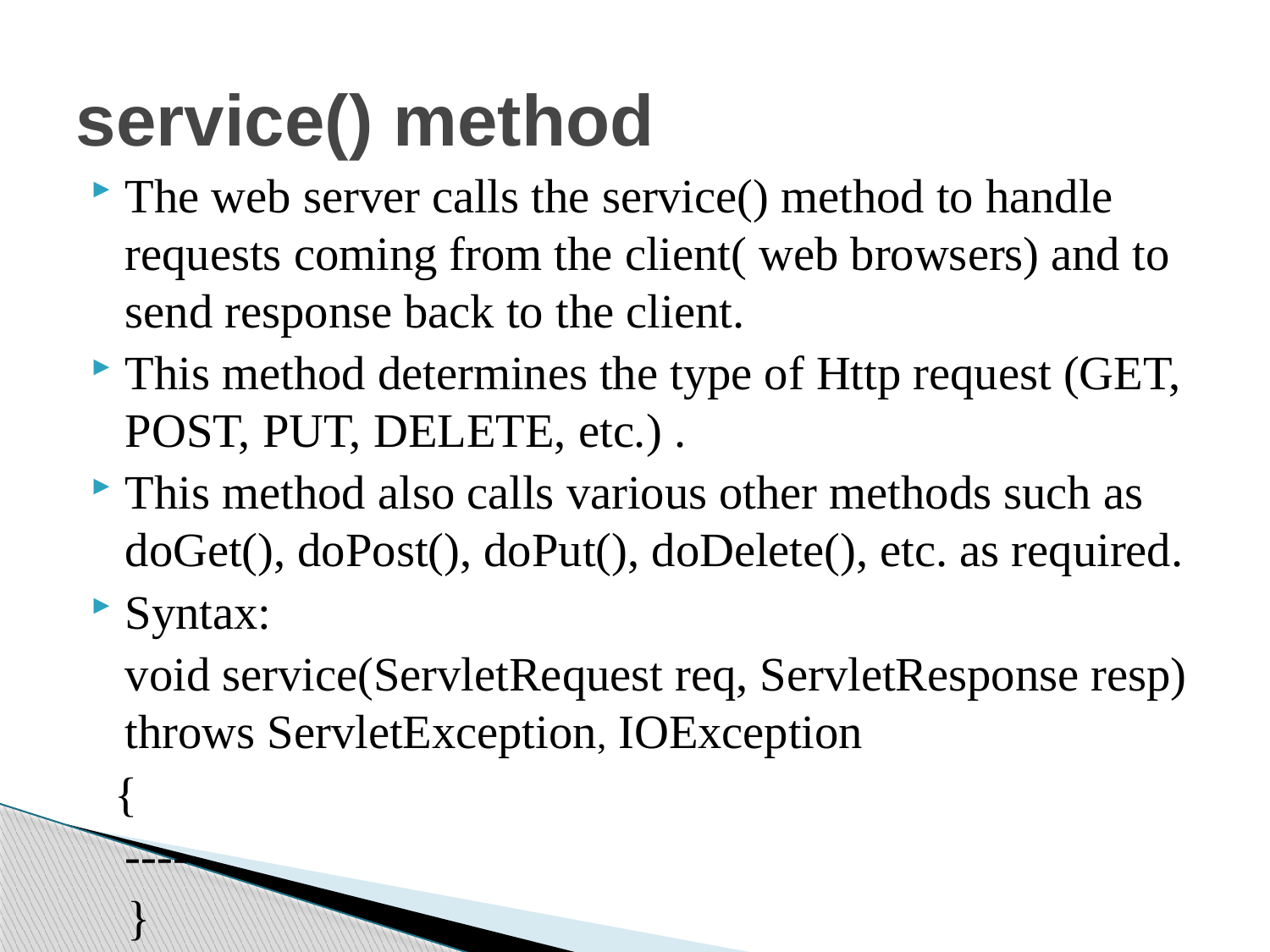

# service() method
The web server calls the service() method to handle requests coming from the client( web browsers) and to send response back to the client.
This method determines the type of Http request (GET, POST, PUT, DELETE, etc.) .
This method also calls various other methods such as doGet(), doPost(), doPut(), doDelete(), etc. as required.
Syntax:
	void service(ServletRequest req, ServletResponse resp) throws ServletException, IOException
  {
			-----
   }